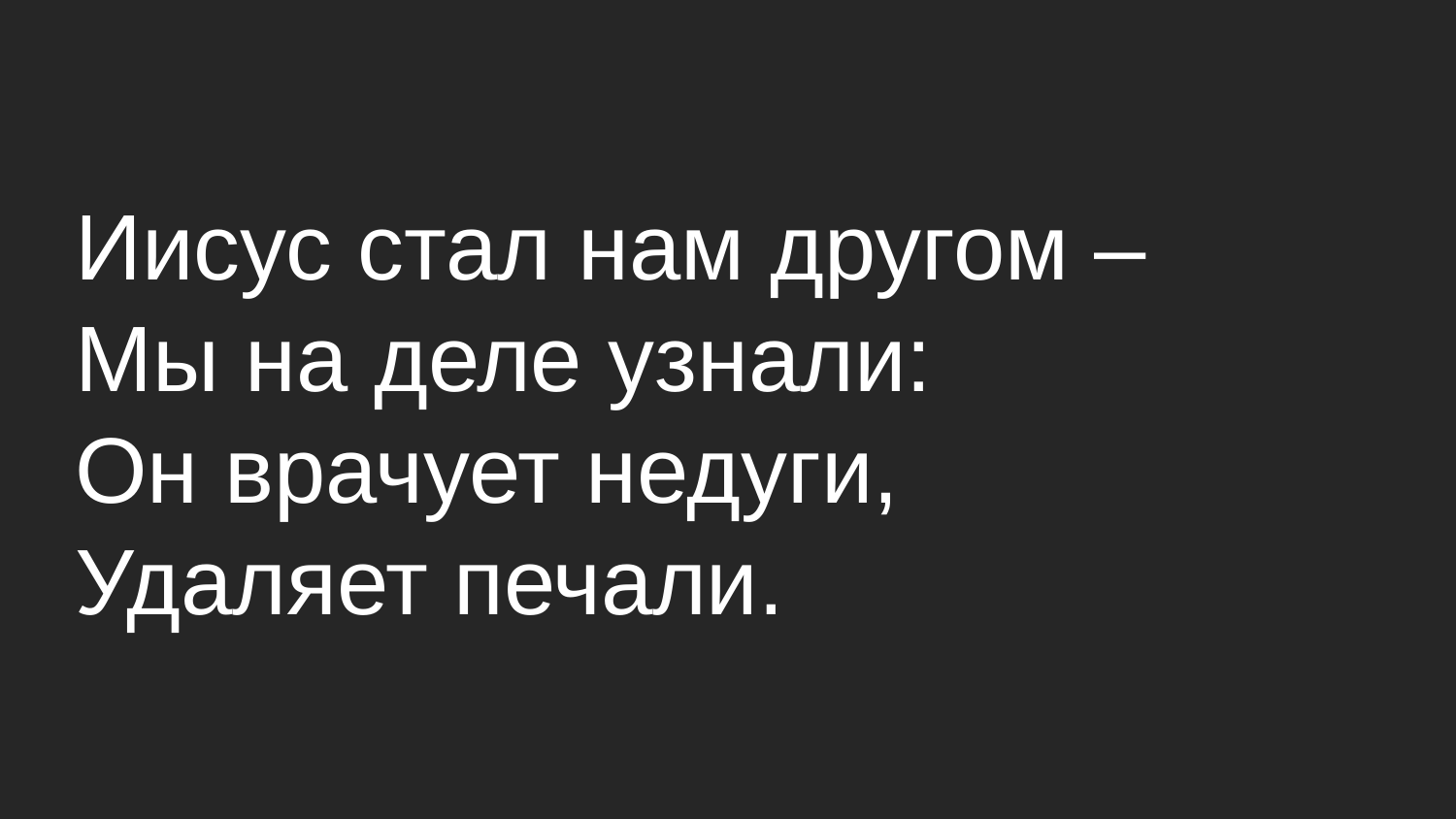

Иисус стал нам другом –
Мы на деле узнали:
Он врачует недуги,
Удаляет печали.